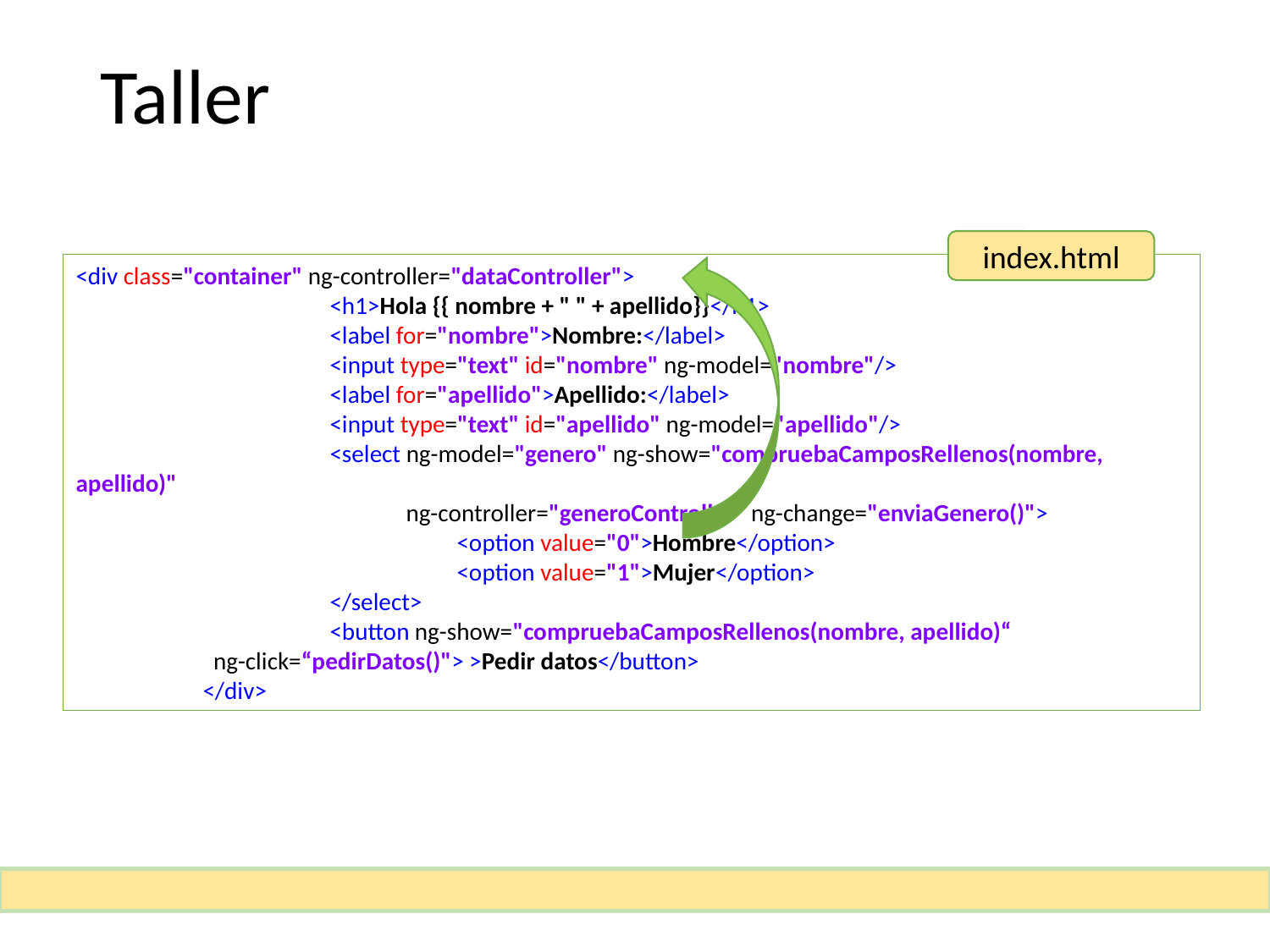

# Taller
index.html
<div class="container" ng-controller="dataController">
		<h1>Hola {{ nombre + " " + apellido}}</h1>
		<label for="nombre">Nombre:</label>
		<input type="text" id="nombre" ng-model="nombre"/>
		<label for="apellido">Apellido:</label>
		<input type="text" id="apellido" ng-model="apellido"/>
		<select ng-model="genero" ng-show="compruebaCamposRellenos(nombre, apellido)"
                                                            ng-controller="generoController" ng-change="enviaGenero()">
			<option value="0">Hombre</option>
			<option value="1">Mujer</option>
		</select>
		<button ng-show="compruebaCamposRellenos(nombre, apellido)“
                         ng-click=“pedirDatos()"> >Pedir datos</button>
	</div>